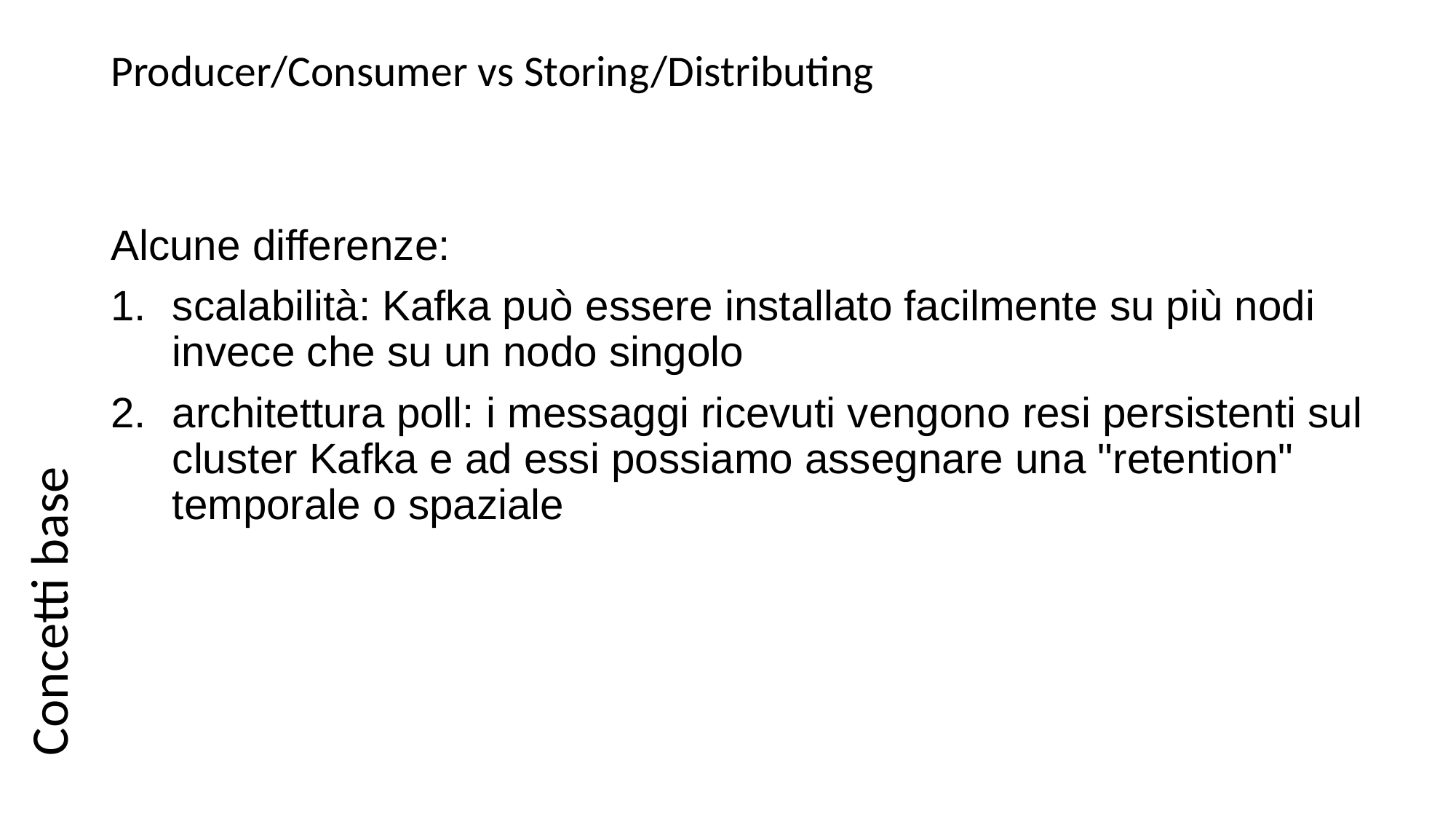

# Producer/Consumer vs Storing/Distributing
Concetti base
Alcune differenze:
scalabilità: Kafka può essere installato facilmente su più nodi invece che su un nodo singolo
architettura poll: i messaggi ricevuti vengono resi persistenti sul cluster Kafka e ad essi possiamo assegnare una "retention" temporale o spaziale